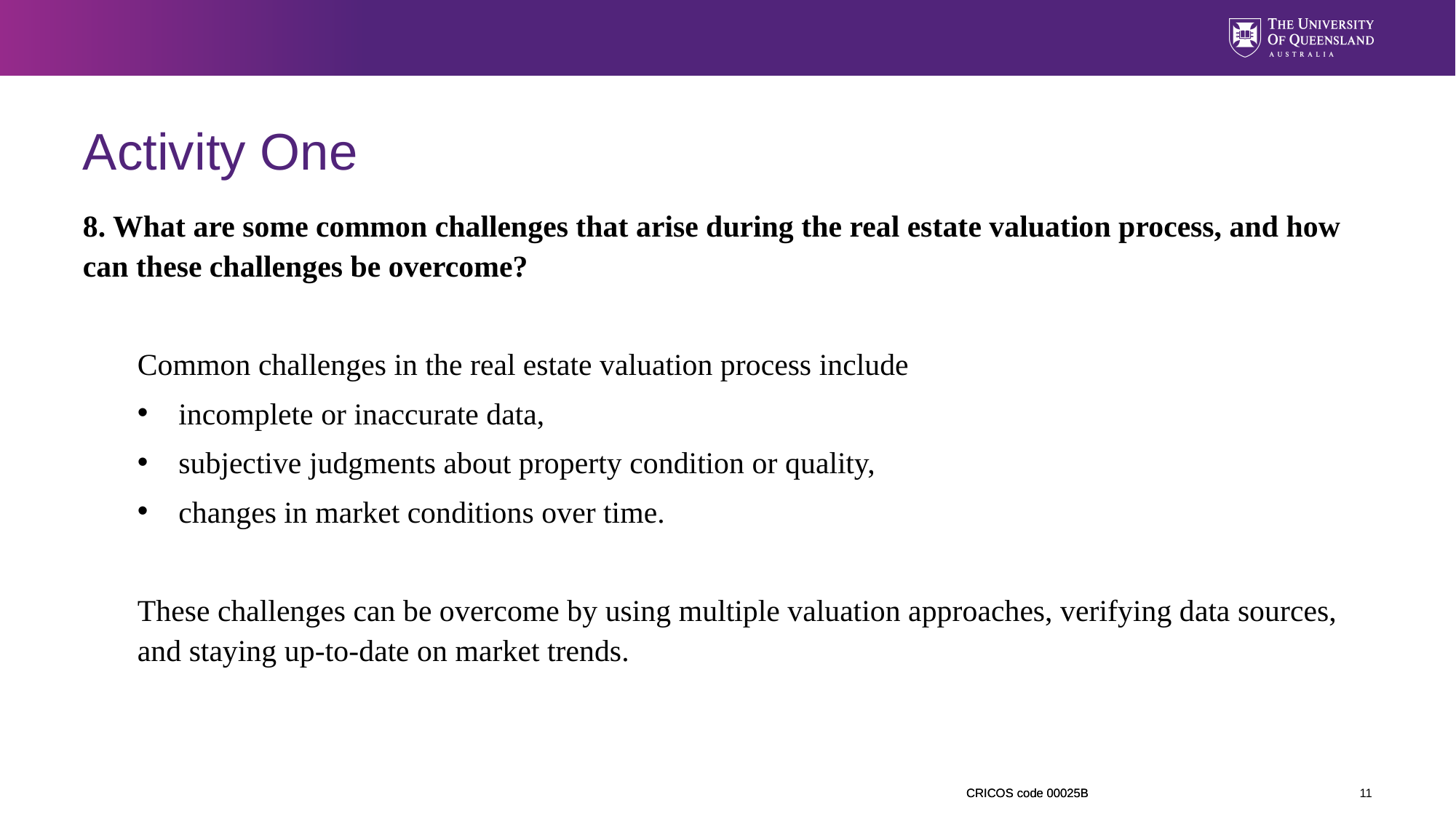

# Activity One
8. What are some common challenges that arise during the real estate valuation process, and how can these challenges be overcome?

Common challenges in the real estate valuation process include
incomplete or inaccurate data,
subjective judgments about property condition or quality,
changes in market conditions over time.

These challenges can be overcome by using multiple valuation approaches, verifying data sources, and staying up-to-date on market trends.

11